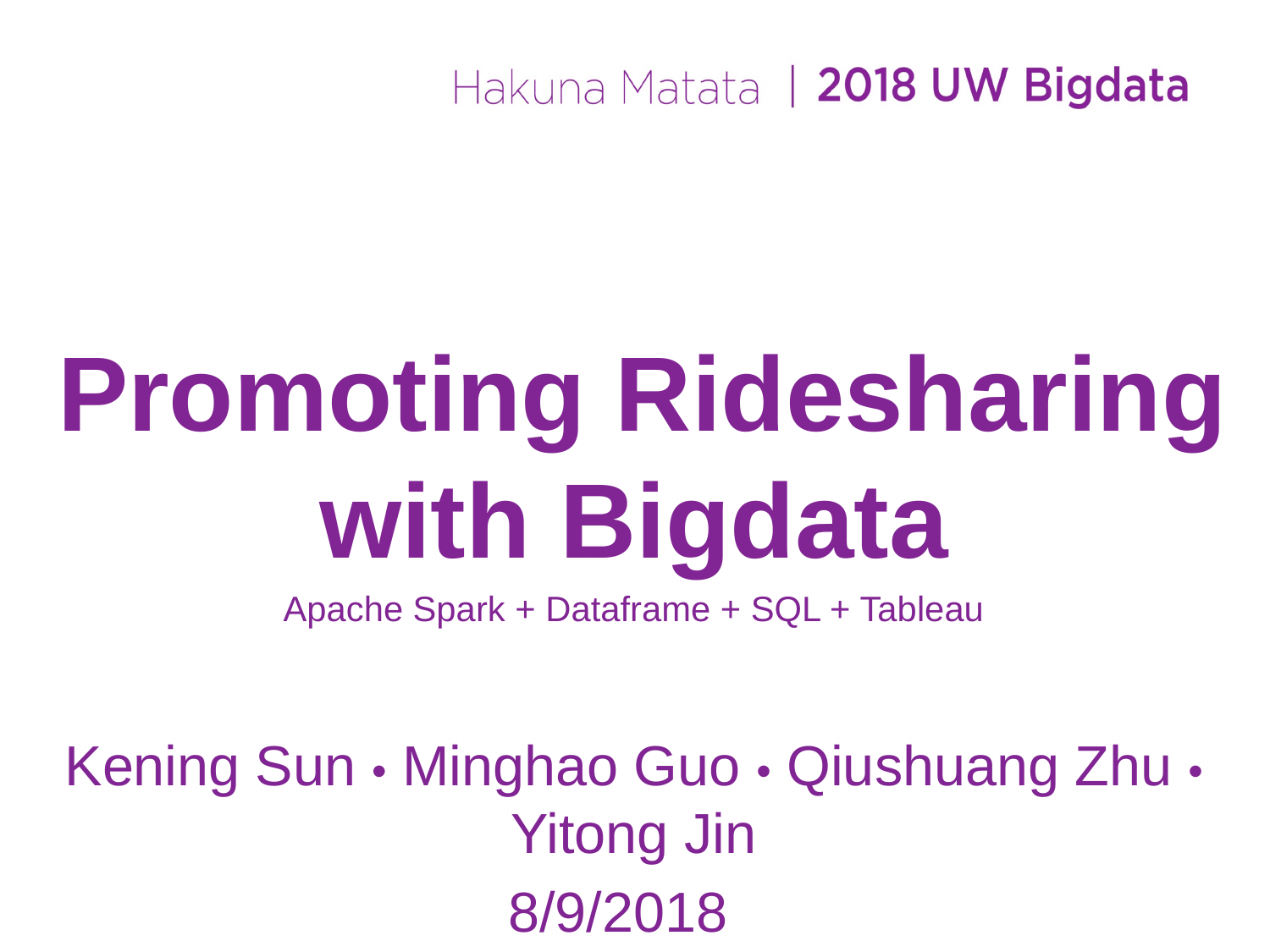

Promoting Ridesharing with Bigdata
Apache Spark + Dataframe + SQL + Tableau

Kening Sun • Minghao Guo • Qiushuang Zhu • Yitong Jin
8/9/2018